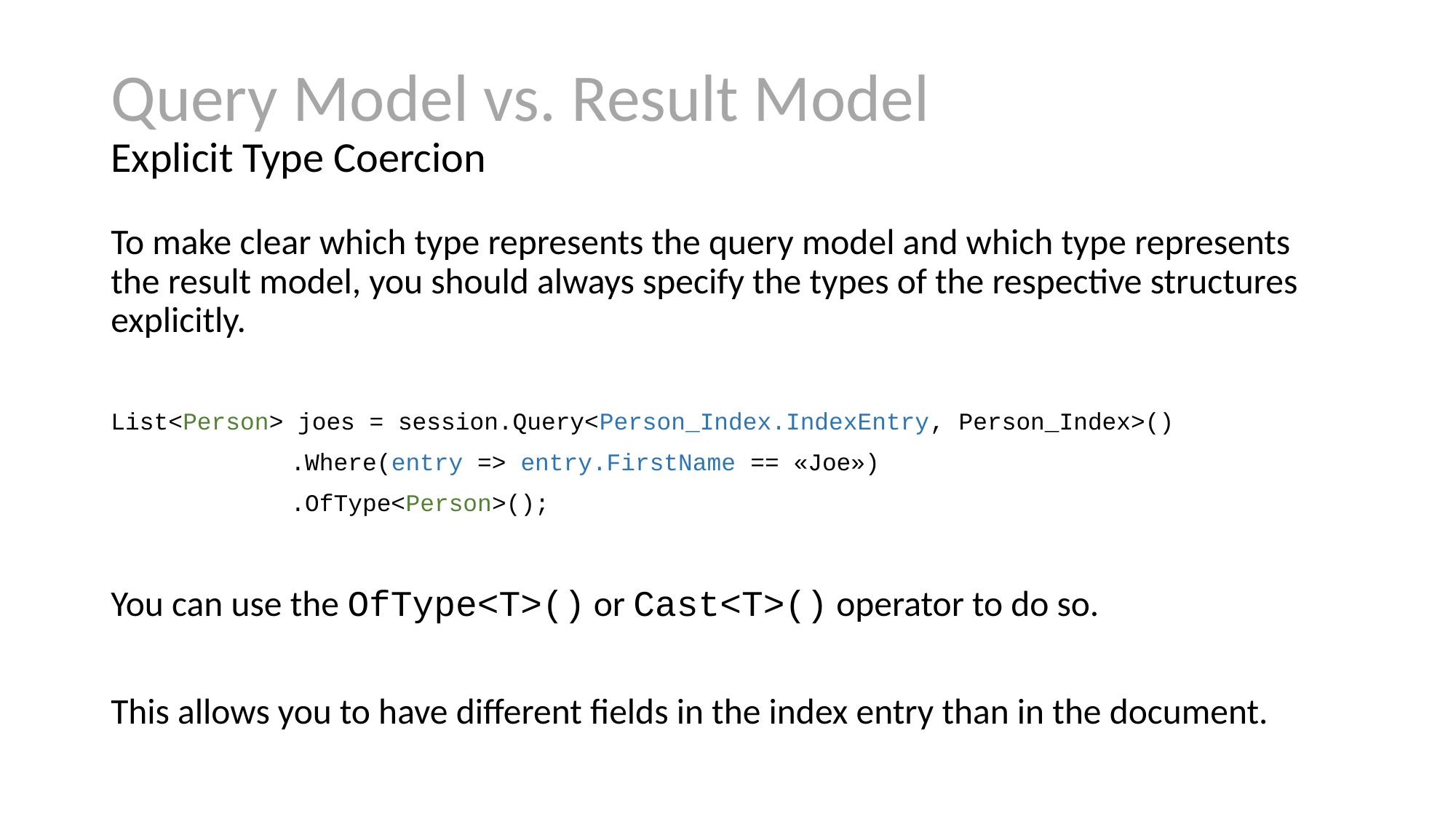

# Query Model vs. Result Model Explicit Type Coercion
To make clear which type represents the query model and which type represents the result model, you should always specify the types of the respective structures explicitly.

List<Person> joes = session.Query<Person_Index.IndexEntry, Person_Index>()
			     .Where(entry => entry.FirstName == «Joe»)
			     .OfType<Person>();

You can use the OfType<T>() or Cast<T>() operator to do so.

This allows you to have different fields in the index entry than in the document.